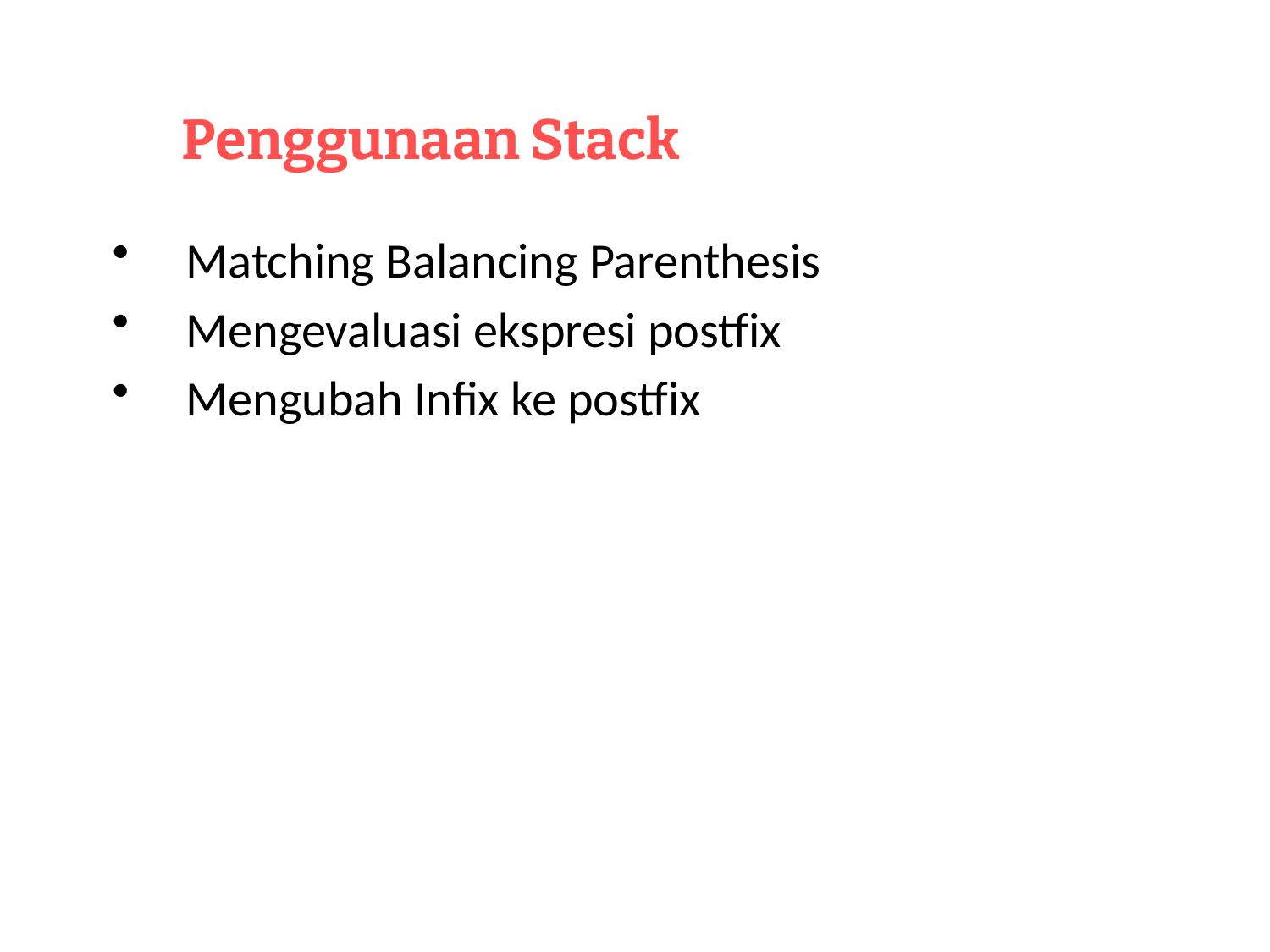

# Penggunaan Stack
Matching Balancing Parenthesis
Mengevaluasi ekspresi postfix
Mengubah Infix ke postfix